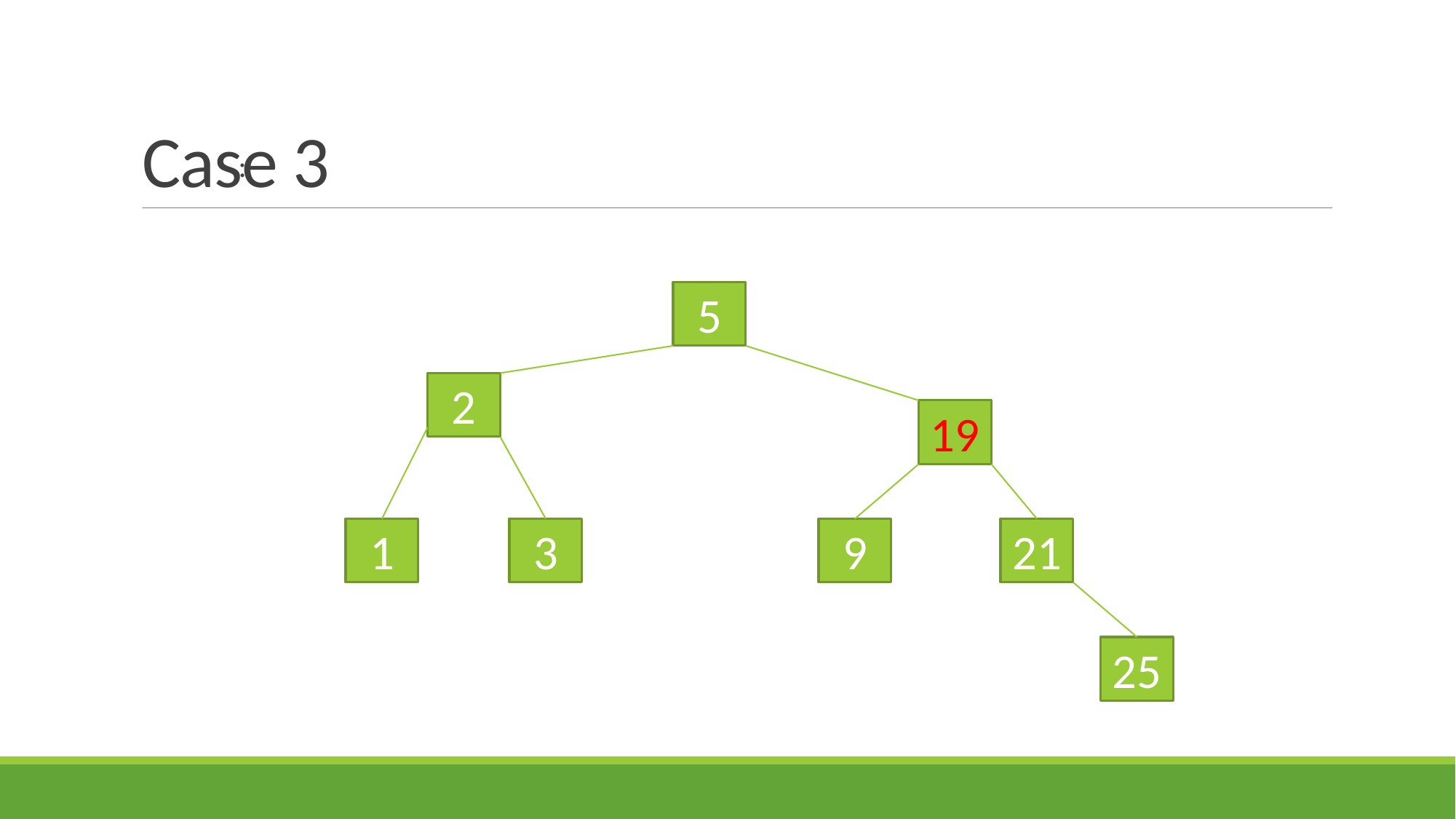

# Case 3
:
5
2
19
1
3
9
21
25